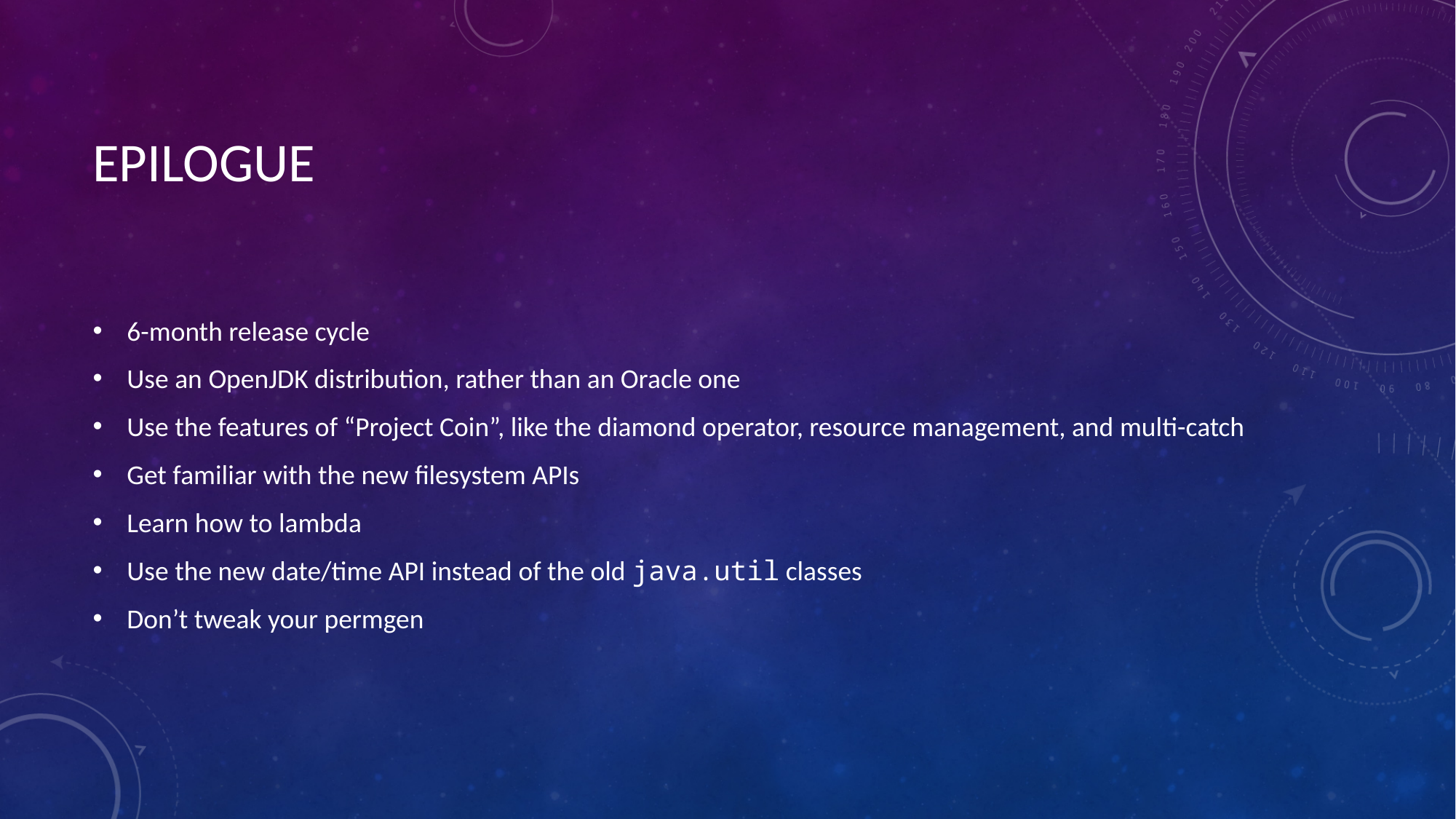

# Epilogue
6-month release cycle
Use an OpenJDK distribution, rather than an Oracle one
Use the features of “Project Coin”, like the diamond operator, resource management, and multi-catch
Get familiar with the new filesystem APIs
Learn how to lambda
Use the new date/time API instead of the old java.util classes
Don’t tweak your permgen